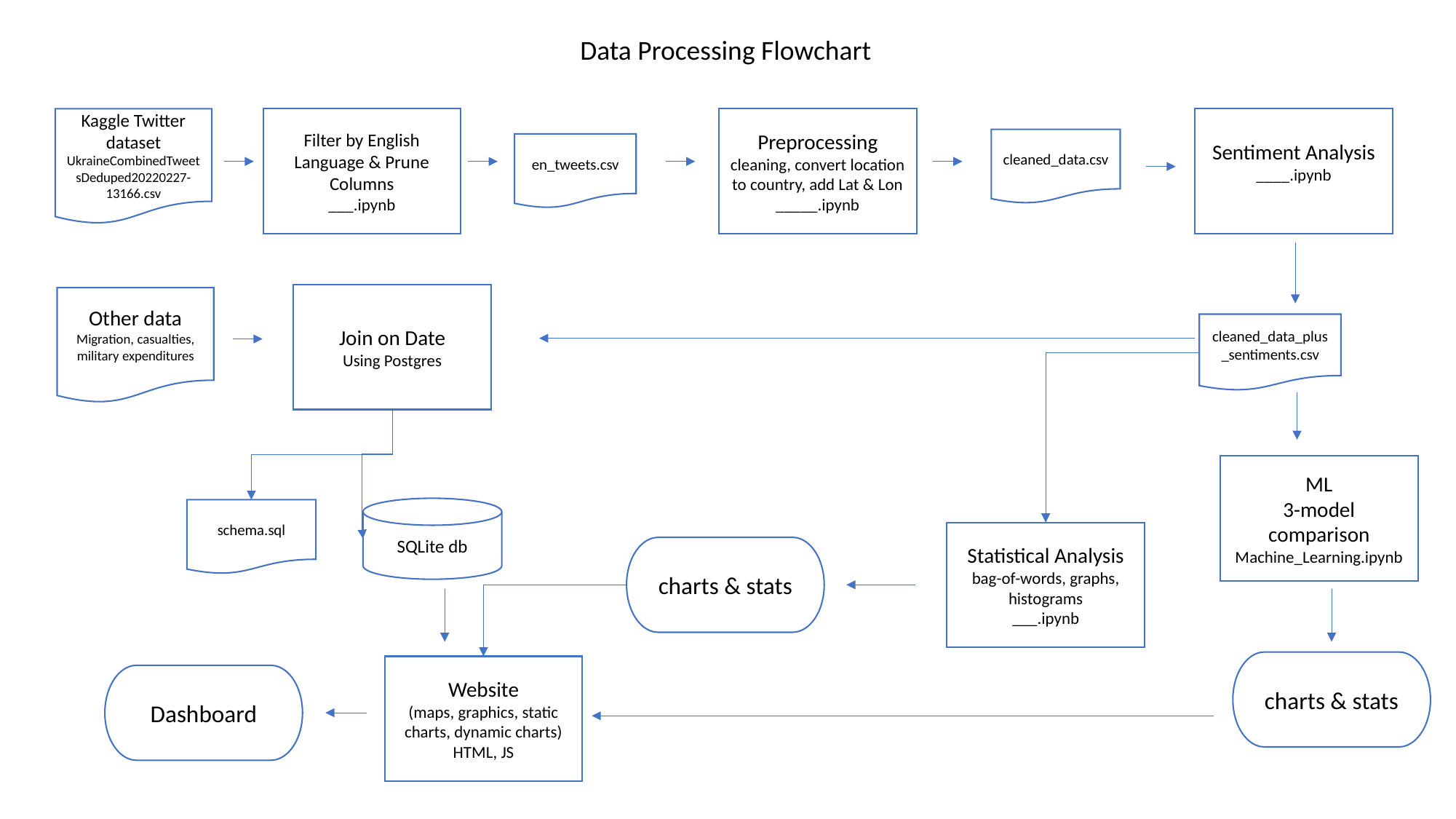

Data Processing Flowchart
Kaggle Twitter dataset
UkraineCombinedTweetsDeduped20220227-13166.csv
Filter by English Language & Prune Columns
___.ipynb
Preprocessing
cleaning, convert location to country, add Lat & Lon
_____.ipynb
Sentiment Analysis
____.ipynb

cleaned_data.csv
en_tweets.csv
Join on Date
Using Postgres
Other data
Migration, casualties, military expenditures
cleaned_data_plus_sentiments.csv
ML
3-model comparison
Machine_Learning.ipynb
SQLite db
schema.sql
Statistical Analysis
bag-of-words, graphs, histograms
___.ipynb
charts & stats
charts & stats
Website
(maps, graphics, static charts, dynamic charts)
HTML, JS
Dashboard